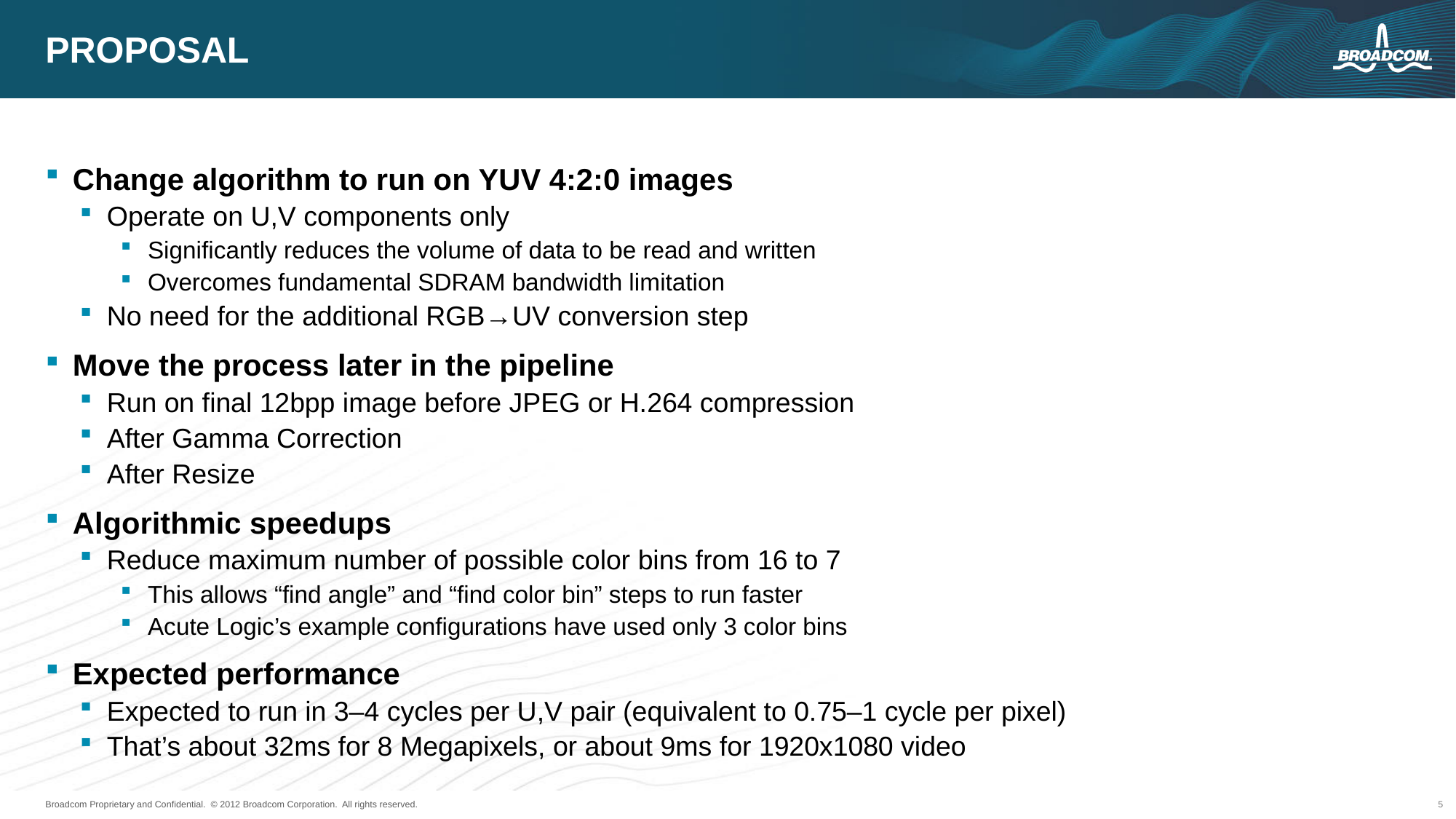

# Proposal
Change algorithm to run on YUV 4:2:0 images
Operate on U,V components only
Significantly reduces the volume of data to be read and written
Overcomes fundamental SDRAM bandwidth limitation
No need for the additional RGB→UV conversion step
Move the process later in the pipeline
Run on final 12bpp image before JPEG or H.264 compression
After Gamma Correction
After Resize
Algorithmic speedups
Reduce maximum number of possible color bins from 16 to 7
This allows “find angle” and “find color bin” steps to run faster
Acute Logic’s example configurations have used only 3 color bins
Expected performance
Expected to run in 3–4 cycles per U,V pair (equivalent to 0.75–1 cycle per pixel)
That’s about 32ms for 8 Megapixels, or about 9ms for 1920x1080 video